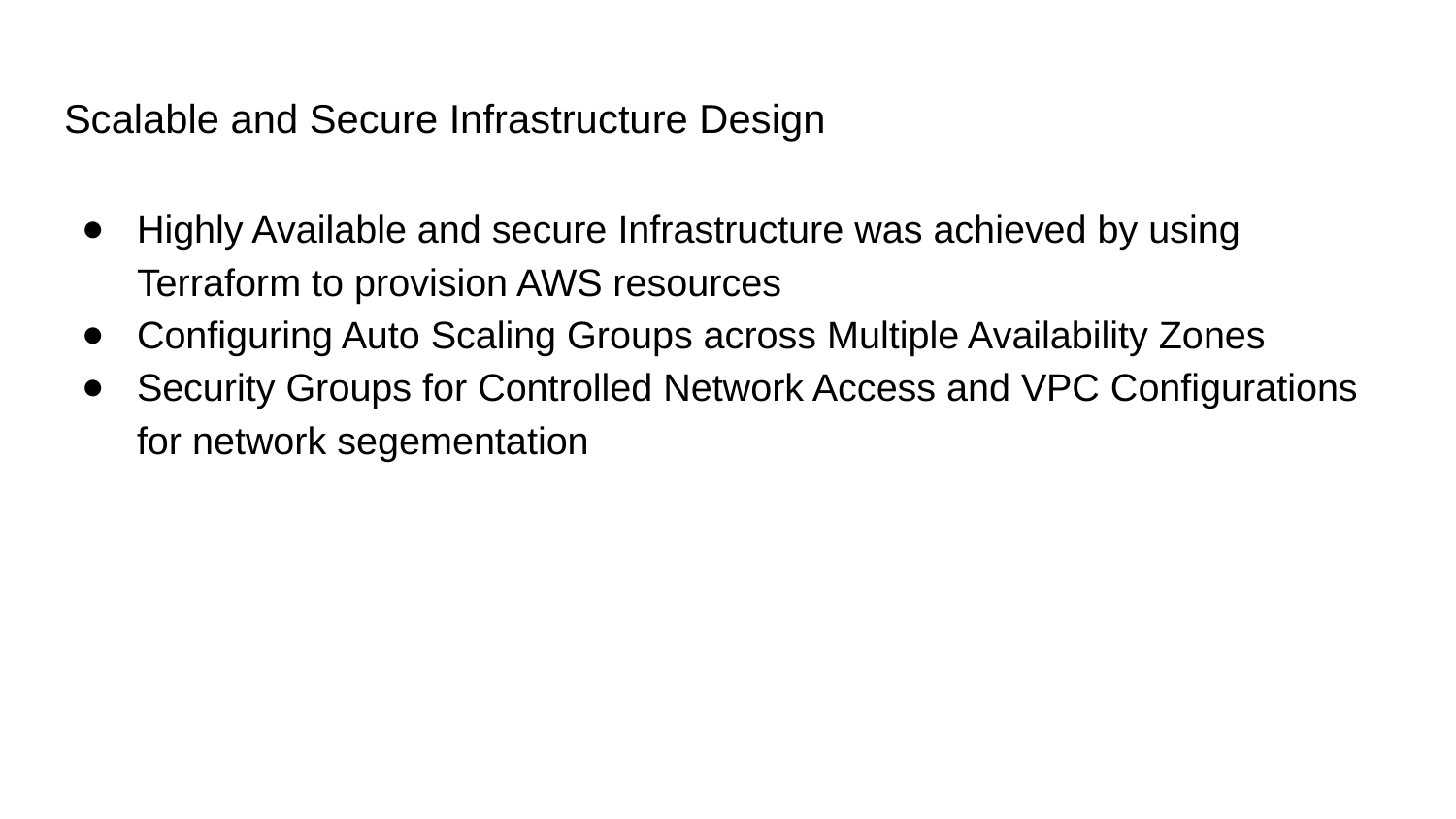

# Scalable and Secure Infrastructure Design
Highly Available and secure Infrastructure was achieved by using Terraform to provision AWS resources
Configuring Auto Scaling Groups across Multiple Availability Zones
Security Groups for Controlled Network Access and VPC Configurations for network segementation